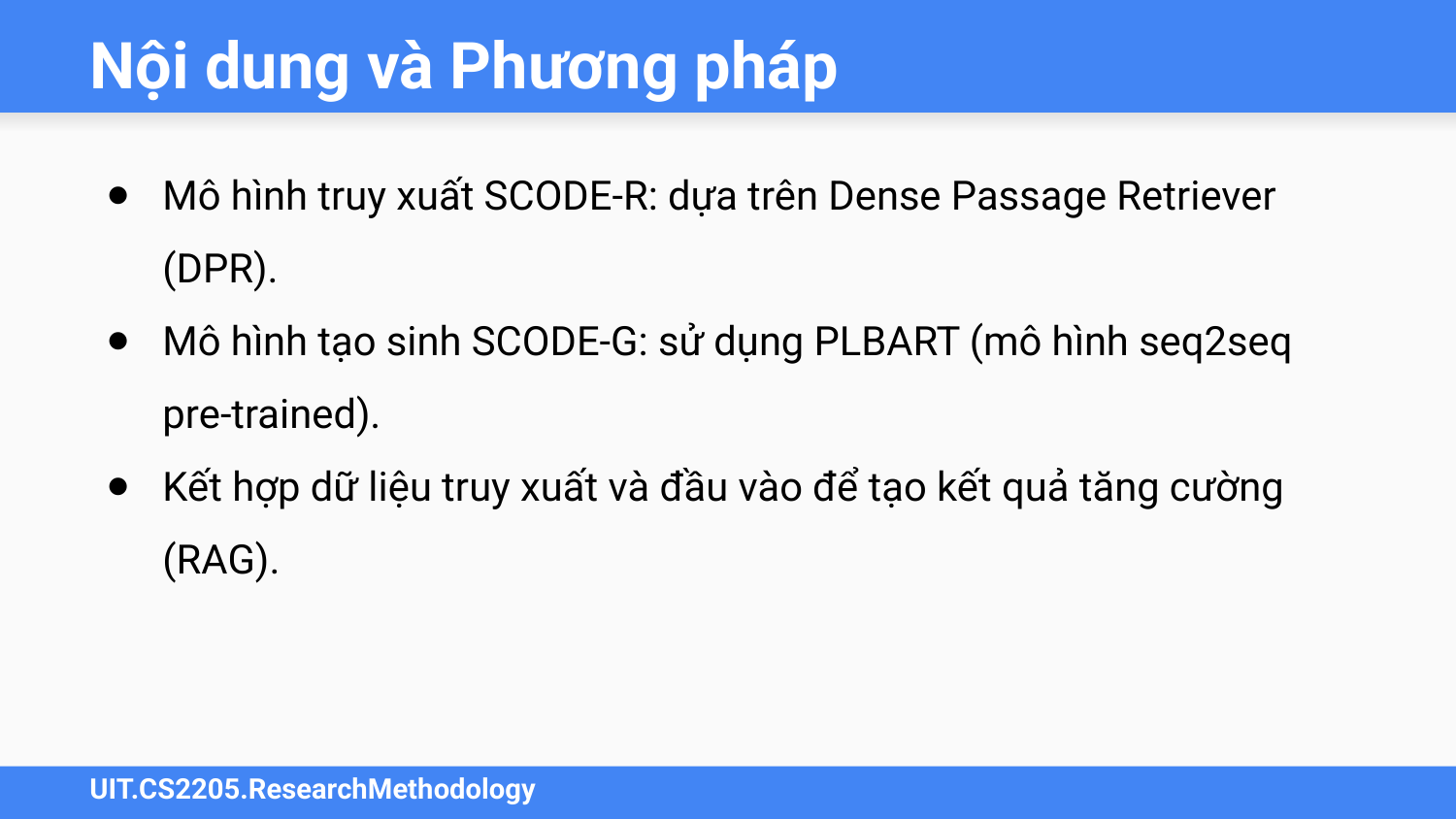

# Nội dung và Phương pháp
Mô hình truy xuất SCODE-R: dựa trên Dense Passage Retriever (DPR).
Mô hình tạo sinh SCODE-G: sử dụng PLBART (mô hình seq2seq pre-trained).
Kết hợp dữ liệu truy xuất và đầu vào để tạo kết quả tăng cường  (RAG).